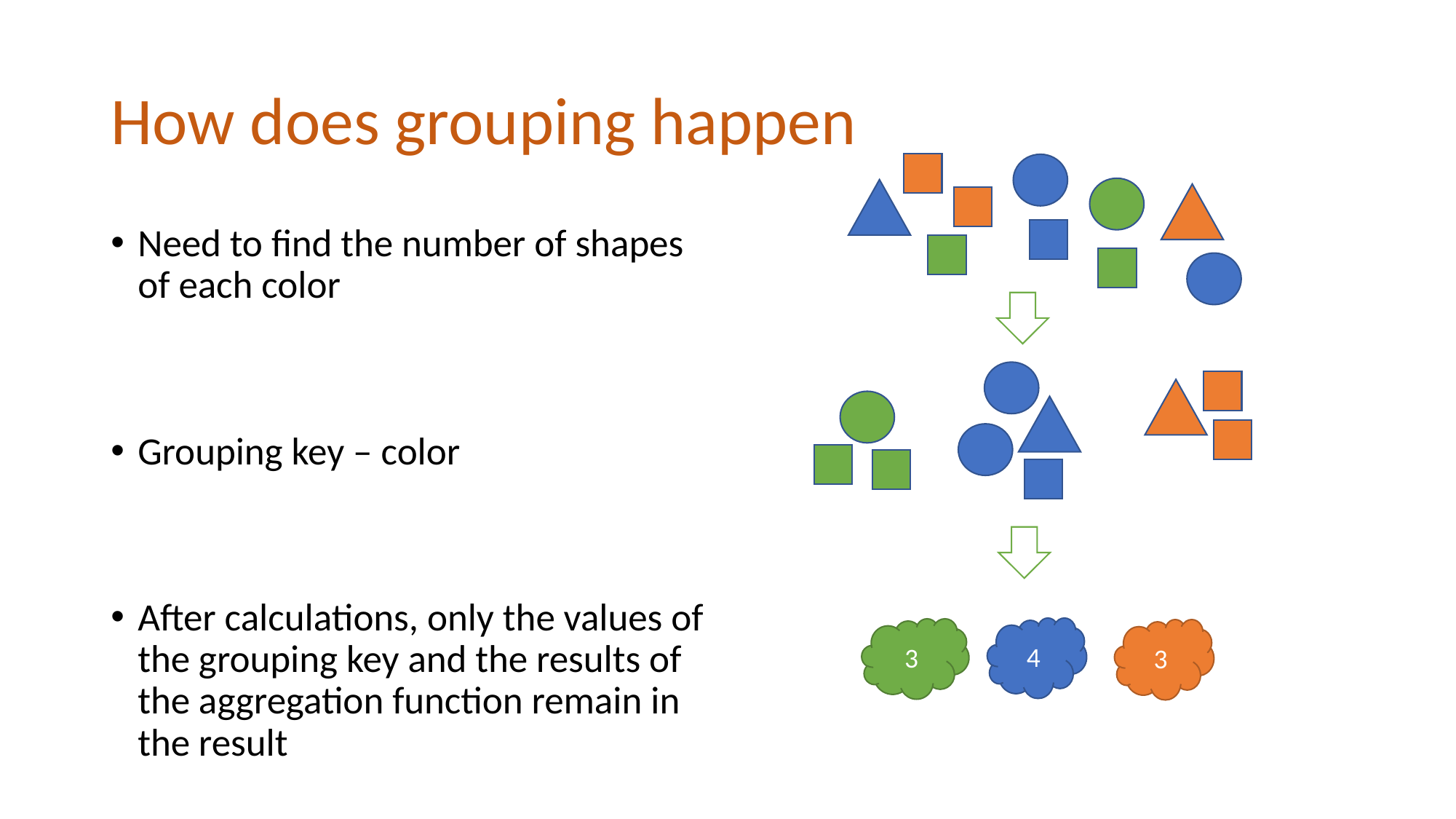

# How does grouping happen

Need to find the number of shapes of each color

Grouping key – color

After calculations, only the values of the grouping key and the results of the aggregation function remain in the result

4
3
3